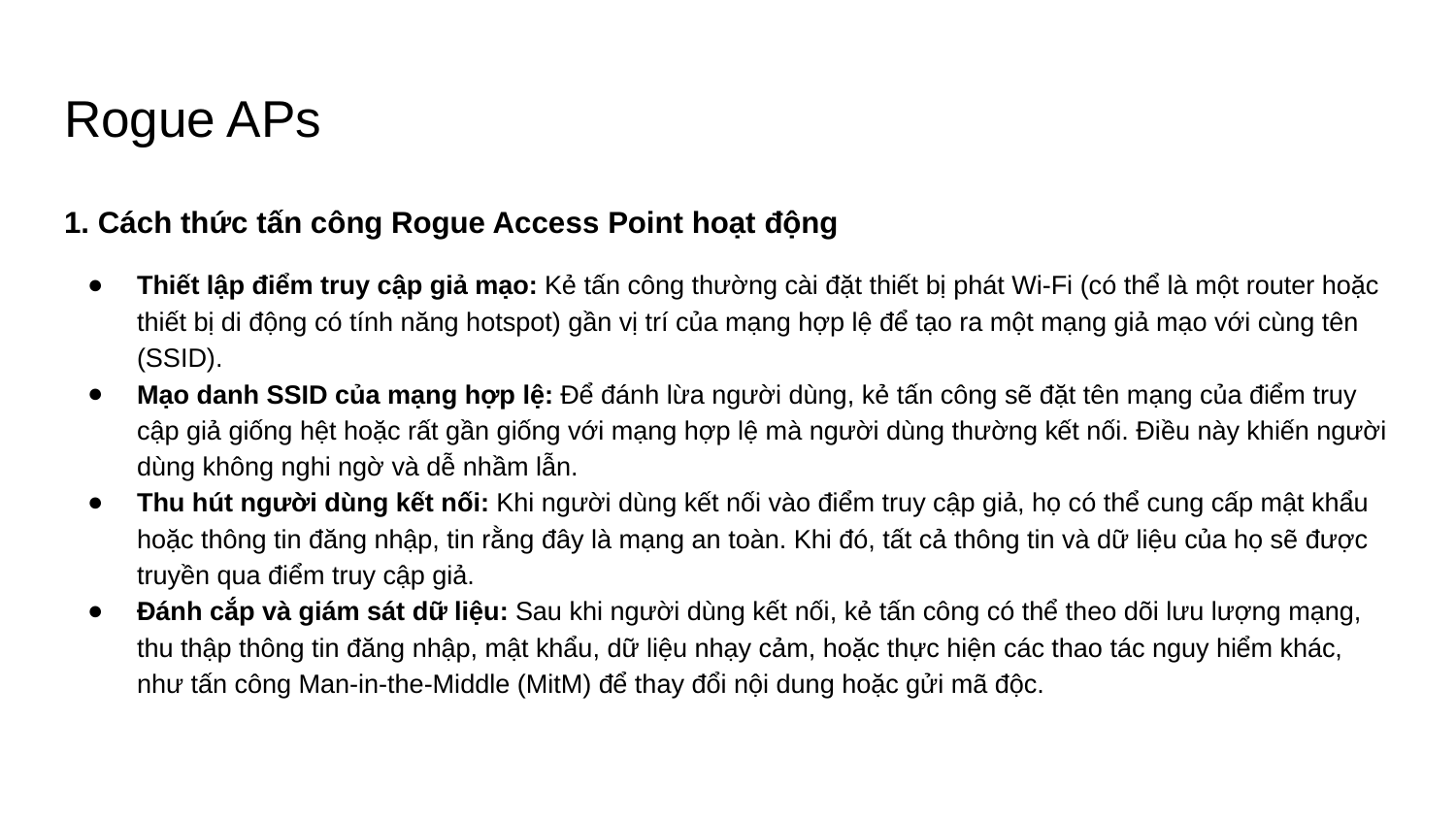

# Rogue APs
1. Cách thức tấn công Rogue Access Point hoạt động
Thiết lập điểm truy cập giả mạo: Kẻ tấn công thường cài đặt thiết bị phát Wi-Fi (có thể là một router hoặc thiết bị di động có tính năng hotspot) gần vị trí của mạng hợp lệ để tạo ra một mạng giả mạo với cùng tên (SSID).
Mạo danh SSID của mạng hợp lệ: Để đánh lừa người dùng, kẻ tấn công sẽ đặt tên mạng của điểm truy cập giả giống hệt hoặc rất gần giống với mạng hợp lệ mà người dùng thường kết nối. Điều này khiến người dùng không nghi ngờ và dễ nhầm lẫn.
Thu hút người dùng kết nối: Khi người dùng kết nối vào điểm truy cập giả, họ có thể cung cấp mật khẩu hoặc thông tin đăng nhập, tin rằng đây là mạng an toàn. Khi đó, tất cả thông tin và dữ liệu của họ sẽ được truyền qua điểm truy cập giả.
Đánh cắp và giám sát dữ liệu: Sau khi người dùng kết nối, kẻ tấn công có thể theo dõi lưu lượng mạng, thu thập thông tin đăng nhập, mật khẩu, dữ liệu nhạy cảm, hoặc thực hiện các thao tác nguy hiểm khác, như tấn công Man-in-the-Middle (MitM) để thay đổi nội dung hoặc gửi mã độc.